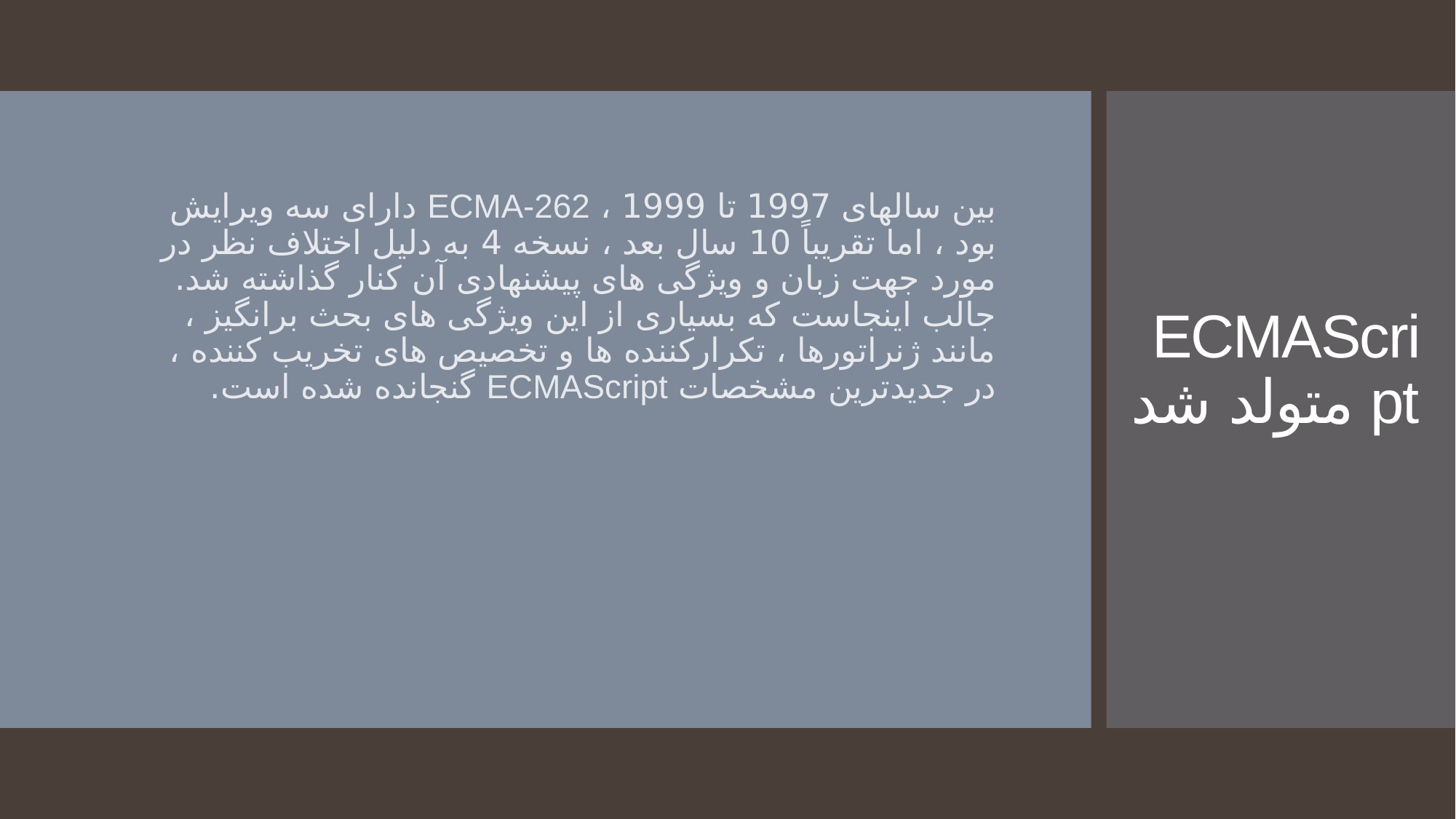

بین سالهای 1997 تا 1999 ، ECMA-262 دارای سه ویرایش بود ، اما تقریباً 10 سال بعد ، نسخه 4 به دلیل اختلاف نظر در مورد جهت زبان و ویژگی های پیشنهادی آن کنار گذاشته شد. جالب اینجاست که بسیاری از این ویژگی های بحث برانگیز ، مانند ژنراتورها ، تکرارکننده ها و تخصیص های تخریب کننده ، در جدیدترین مشخصات ECMAScript گنجانده شده است.
# ECMAScript متولد شد